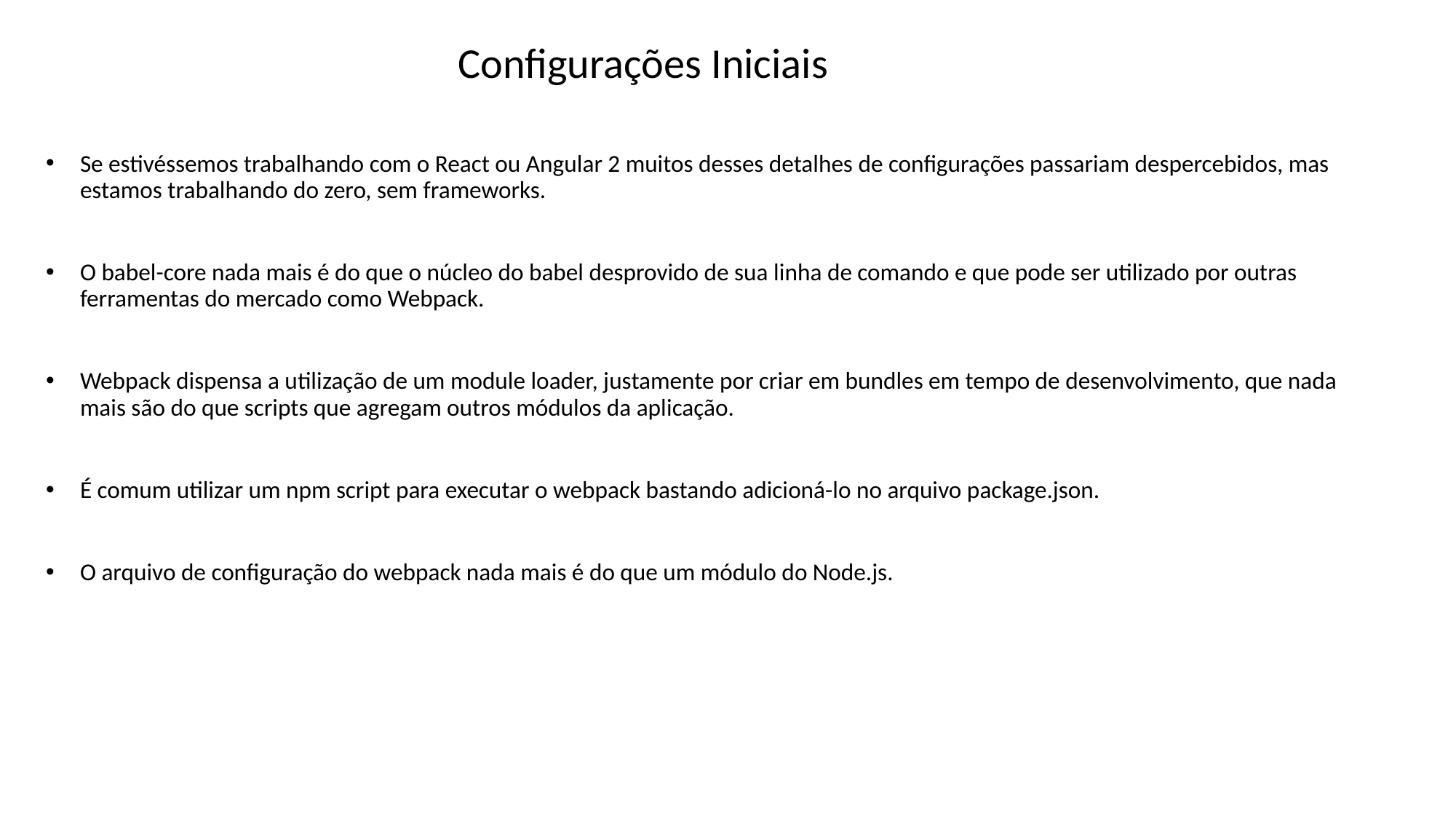

# Configurações Iniciais
Se estivéssemos trabalhando com o React ou Angular 2 muitos desses detalhes de configurações passariam despercebidos, mas estamos trabalhando do zero, sem frameworks.

O babel-core nada mais é do que o núcleo do babel desprovido de sua linha de comando e que pode ser utilizado por outras ferramentas do mercado como Webpack.

Webpack dispensa a utilização de um module loader, justamente por criar em bundles em tempo de desenvolvimento, que nada mais são do que scripts que agregam outros módulos da aplicação.

É comum utilizar um npm script para executar o webpack bastando adicioná-lo no arquivo package.json.

O arquivo de configuração do webpack nada mais é do que um módulo do Node.js.